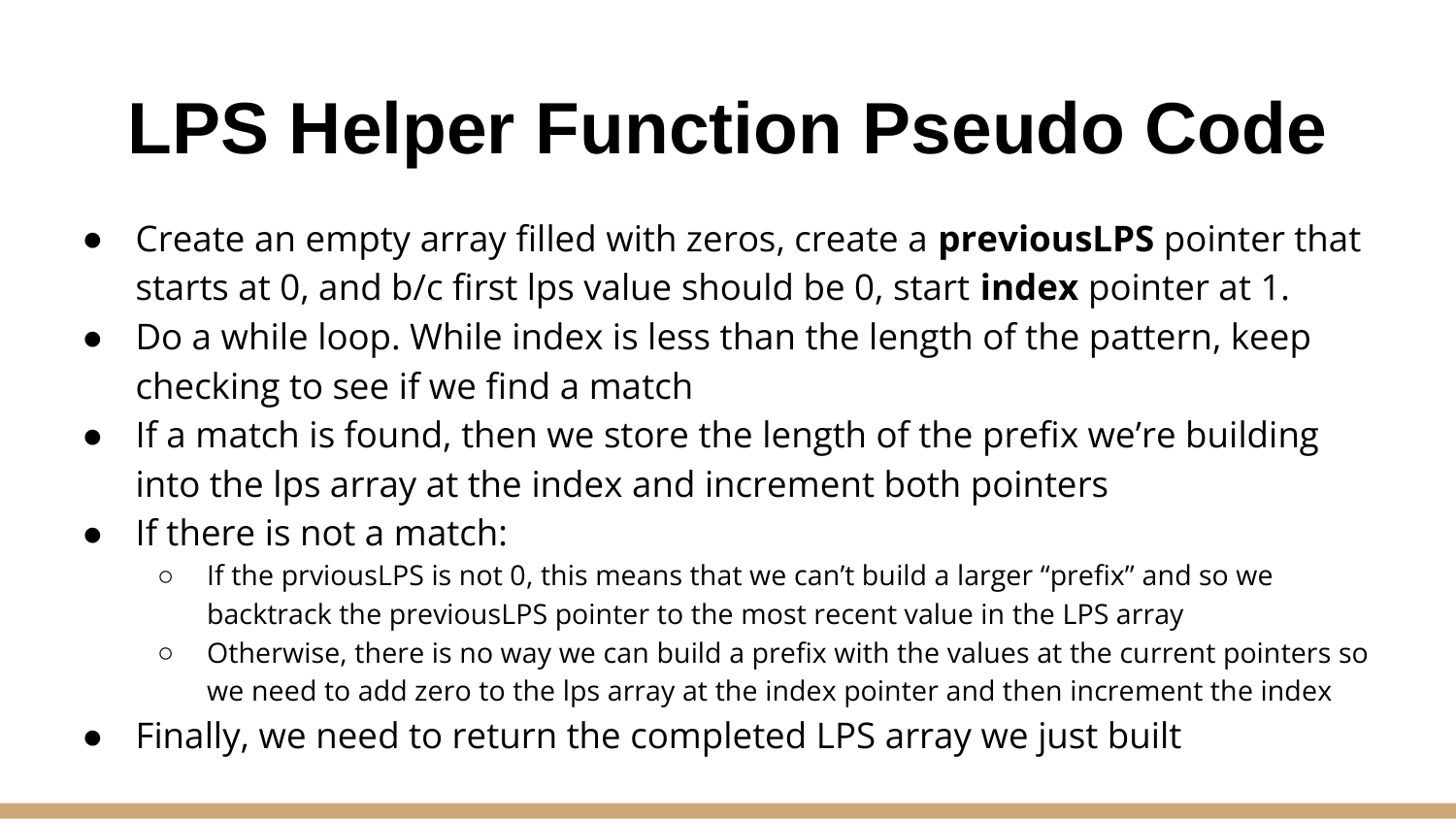

# LPS Helper Function Pseudo Code
Create an empty array filled with zeros, create a previousLPS pointer that starts at 0, and b/c first lps value should be 0, start index pointer at 1.
Do a while loop. While index is less than the length of the pattern, keep checking to see if we find a match
If a match is found, then we store the length of the prefix we’re building into the lps array at the index and increment both pointers
If there is not a match:
If the prviousLPS is not 0, this means that we can’t build a larger “prefix” and so we backtrack the previousLPS pointer to the most recent value in the LPS array
Otherwise, there is no way we can build a prefix with the values at the current pointers so we need to add zero to the lps array at the index pointer and then increment the index
Finally, we need to return the completed LPS array we just built